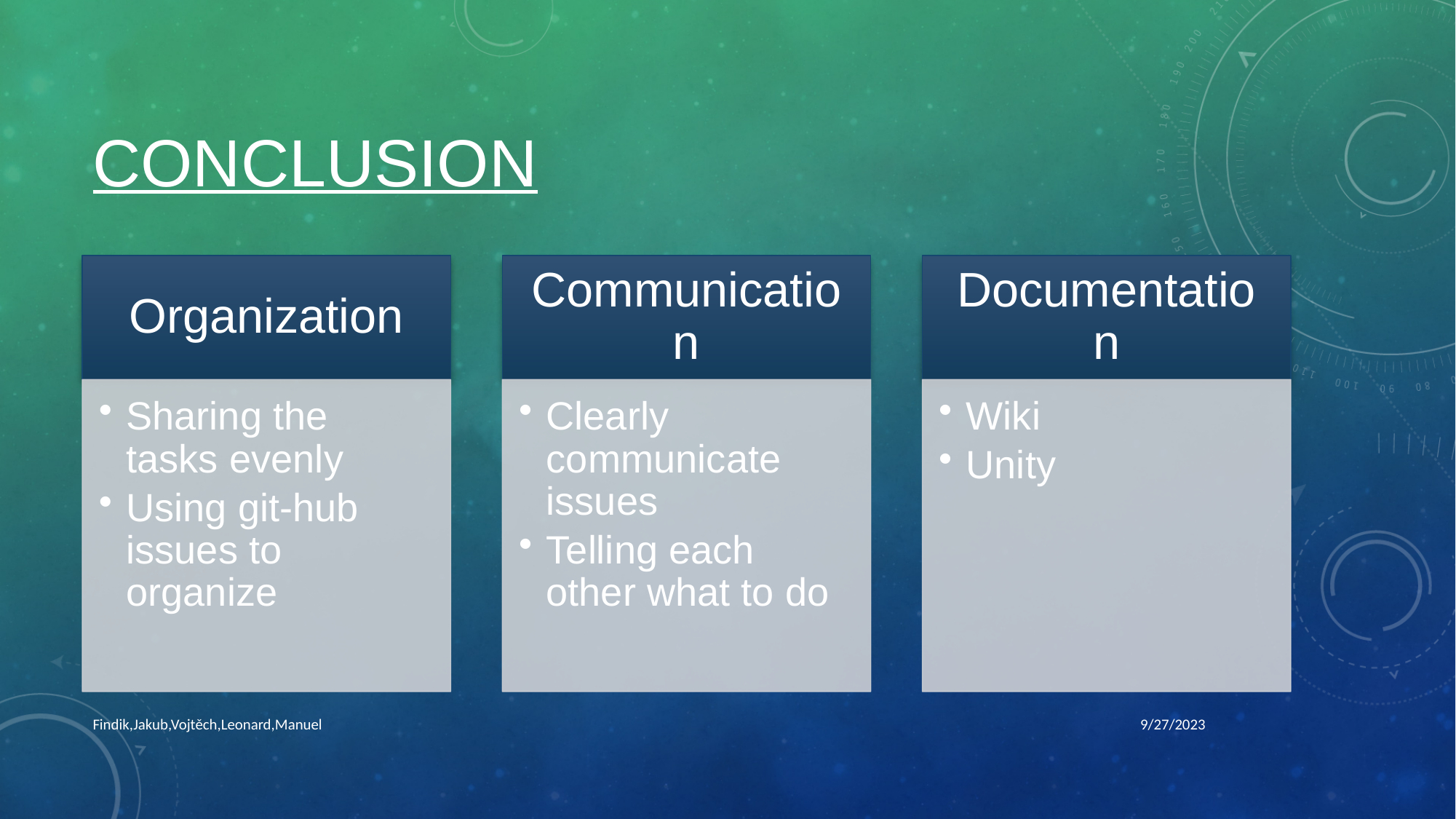

# Conclusion
Organization
Sharing the tasks evenly
Using git-hub issues to organize
Communication
Clearly communicate issues
Telling each other what to do

Documentation
Wiki
Unity

Findik,Jakub,Vojtěch,Leonard,Manuel
9/27/2023